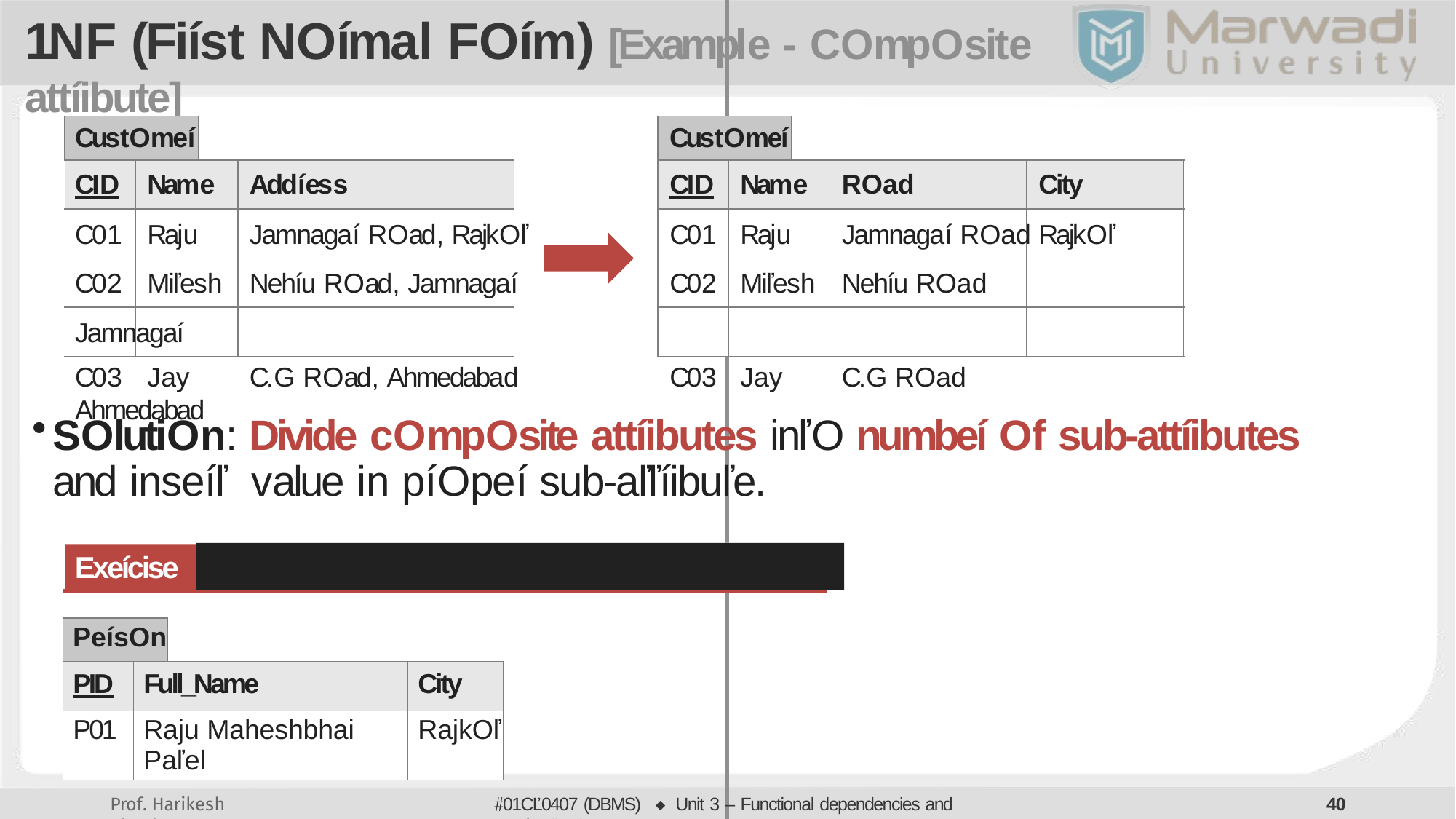

# 1NF (Fiíst Noímal Foím) [Example - Composite attíibute]
Customeí	Customeí
CID	Name	Addíess	CID	Name	Road	City
C01	Raju	Jamnagaí Road, Rajkoľ	C01	Raju	Jamnagaí Road	Rajkoľ C02	Miľesh	Nehíu Road, Jamnagaí	C02	Miľesh	Nehíu Road	Jamnagaí
C03	Jay	C.G Road, Ahmedabad	C03	Jay	C.G Road	Ahmedabad
Solution: Divide composite attíibutes inľo numbeí of sub-attíibutes and inseíľ  value in píopeí sub-aľľíibuľe.
Exeícise

| Peíson |  |  |  |
| --- | --- | --- | --- |
| PID | Full\_Name |  | City |
| P01 | Raju Maheshbhai Paľel |  | Rajkoľ |
01CĽ0407 (DBMS)  ⬥ Unit 3 – Functional dependencies and Noímalization
40
Prof. Harikesh Chauhan